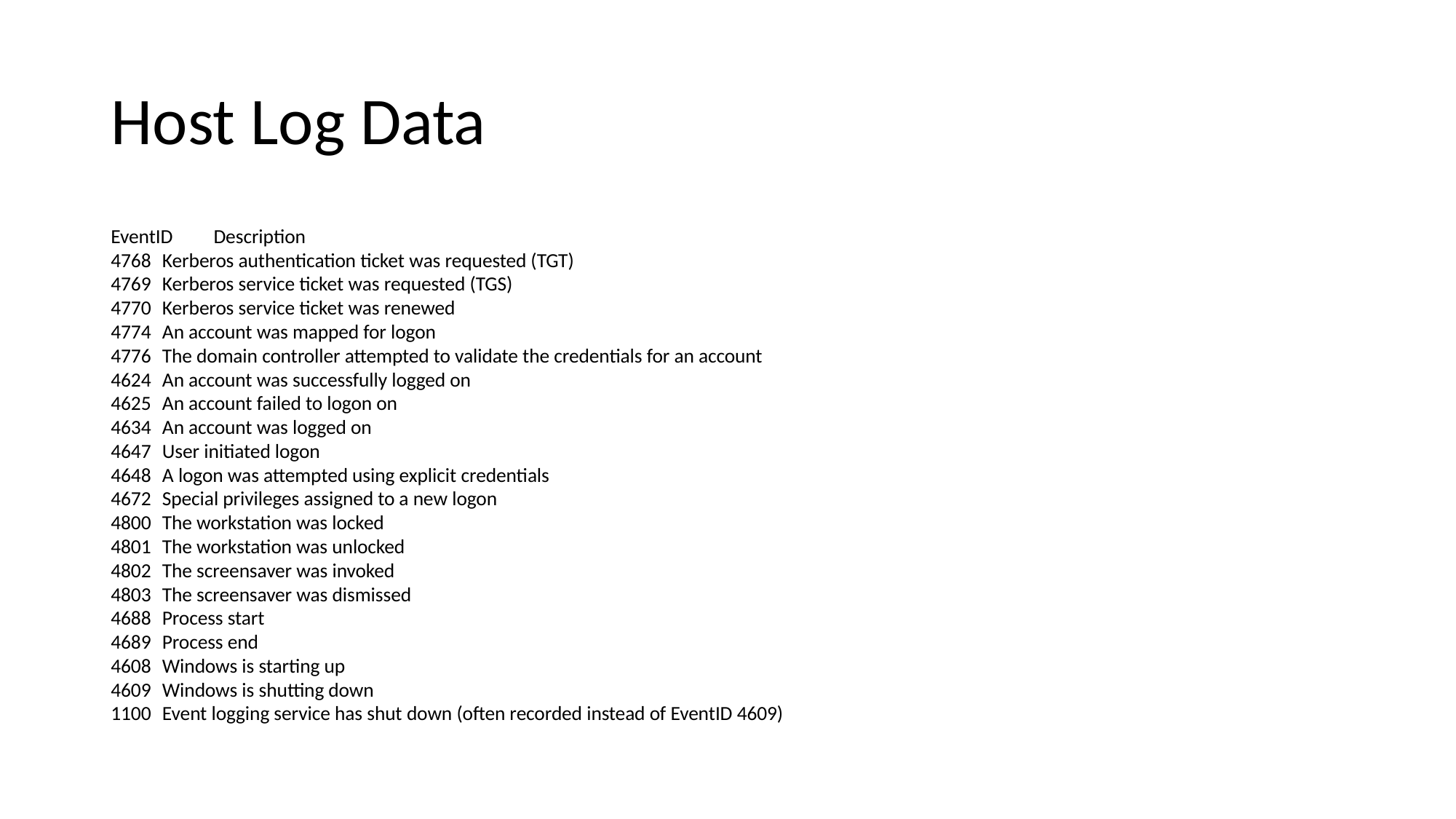

# Host Log Data
EventID	Description
4768	Kerberos authentication ticket was requested (TGT)
4769	Kerberos service ticket was requested (TGS)
4770	Kerberos service ticket was renewed
4774	An account was mapped for logon
4776	The domain controller attempted to validate the credentials for an account
4624	An account was successfully logged on
4625	An account failed to logon on
4634	An account was logged on
4647	User initiated logon
4648	A logon was attempted using explicit credentials
4672	Special privileges assigned to a new logon
4800	The workstation was locked
4801	The workstation was unlocked
4802	The screensaver was invoked
4803	The screensaver was dismissed
4688	Process start
4689	Process end
4608	Windows is starting up
4609	Windows is shutting down
1100	Event logging service has shut down (often recorded instead of EventID 4609)